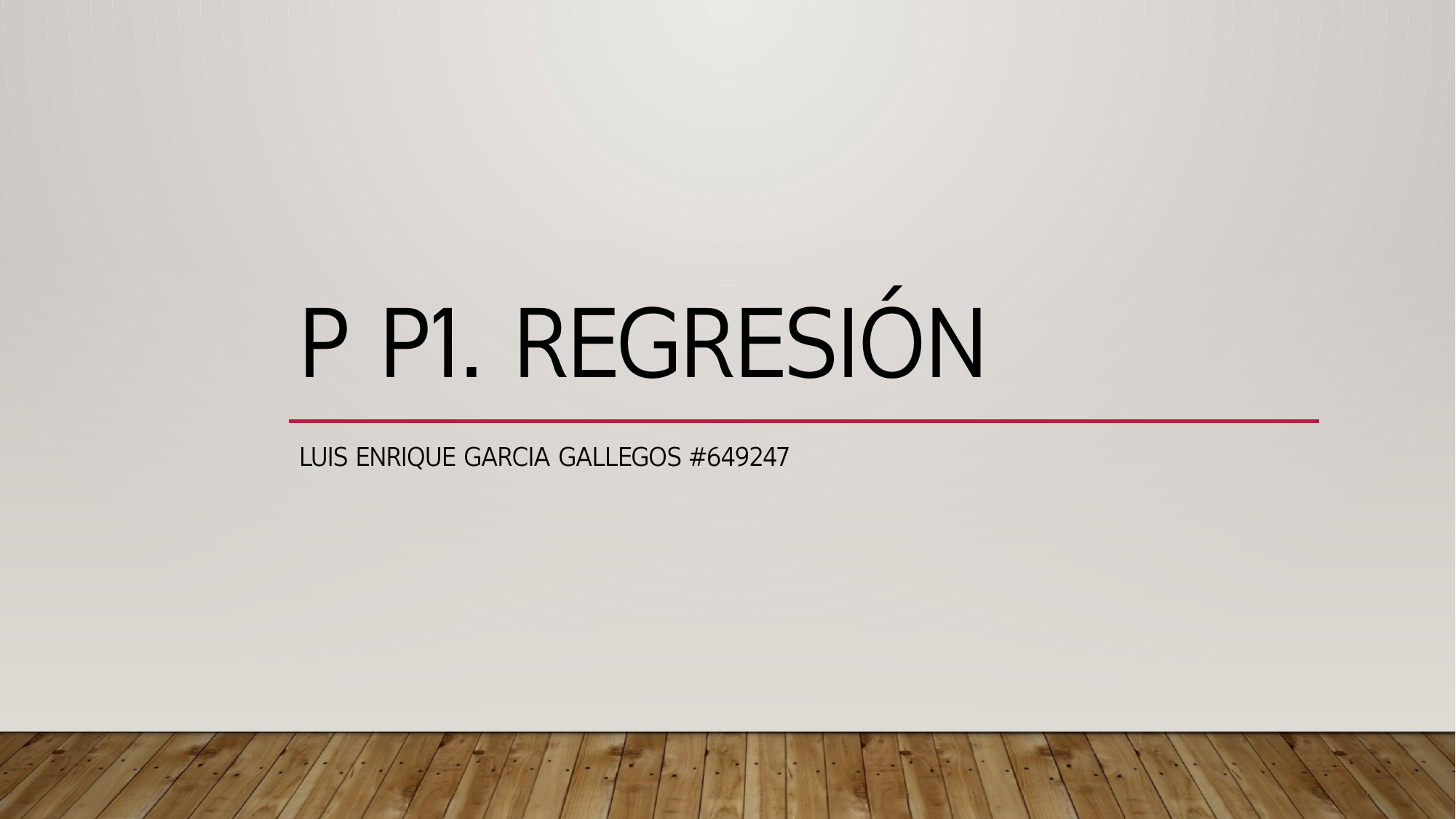

# P P1. Regresión
Luis Enrique Garcia Gallegos #649247